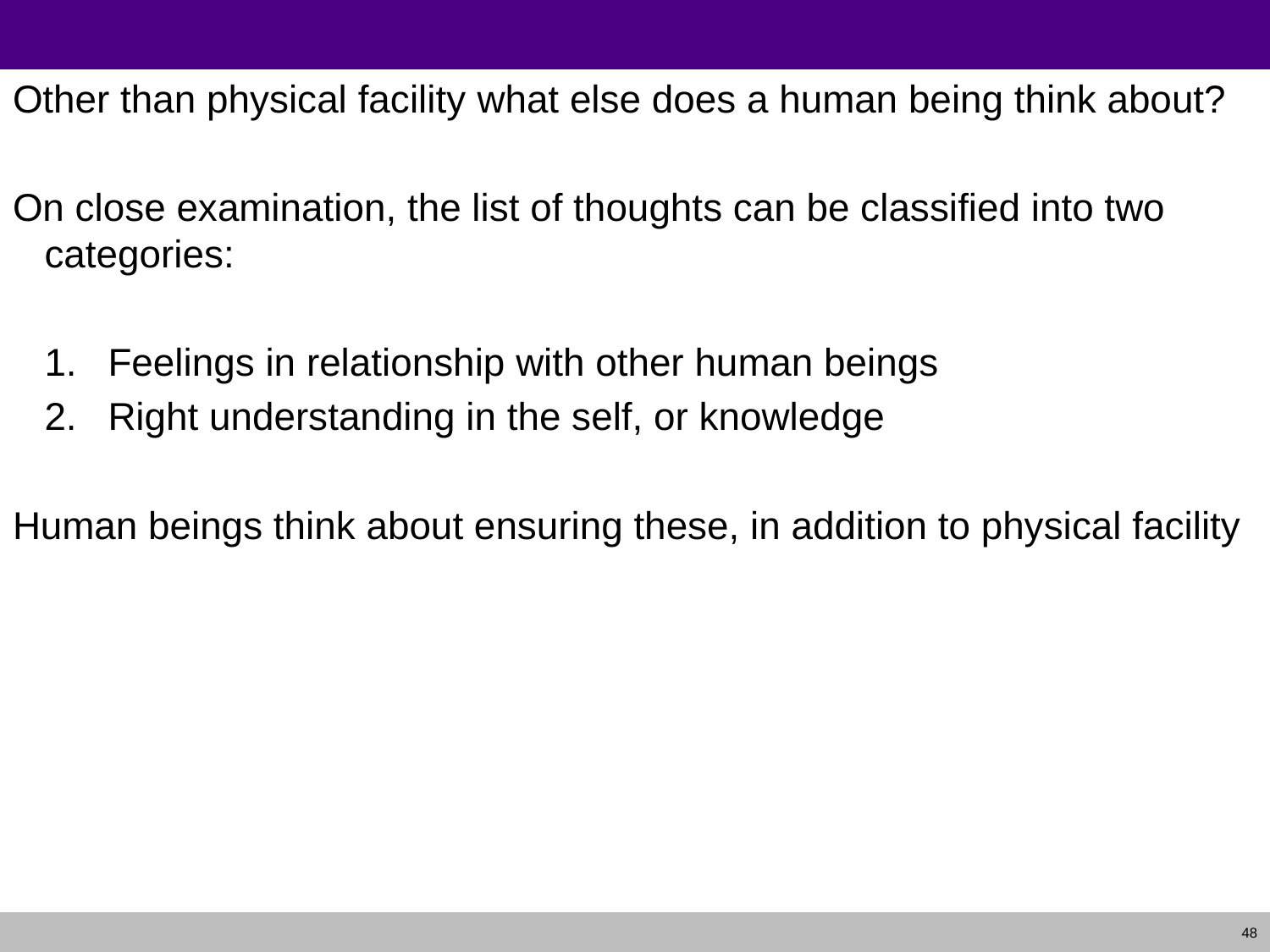

#
Other than physical facility what else does a human being think about?

On close examination, the list of thoughts can be classified into two categories:

Feelings in relationship with other human beings
Right understanding in the self, or knowledge

Human beings think about ensuring these, in addition to physical facility